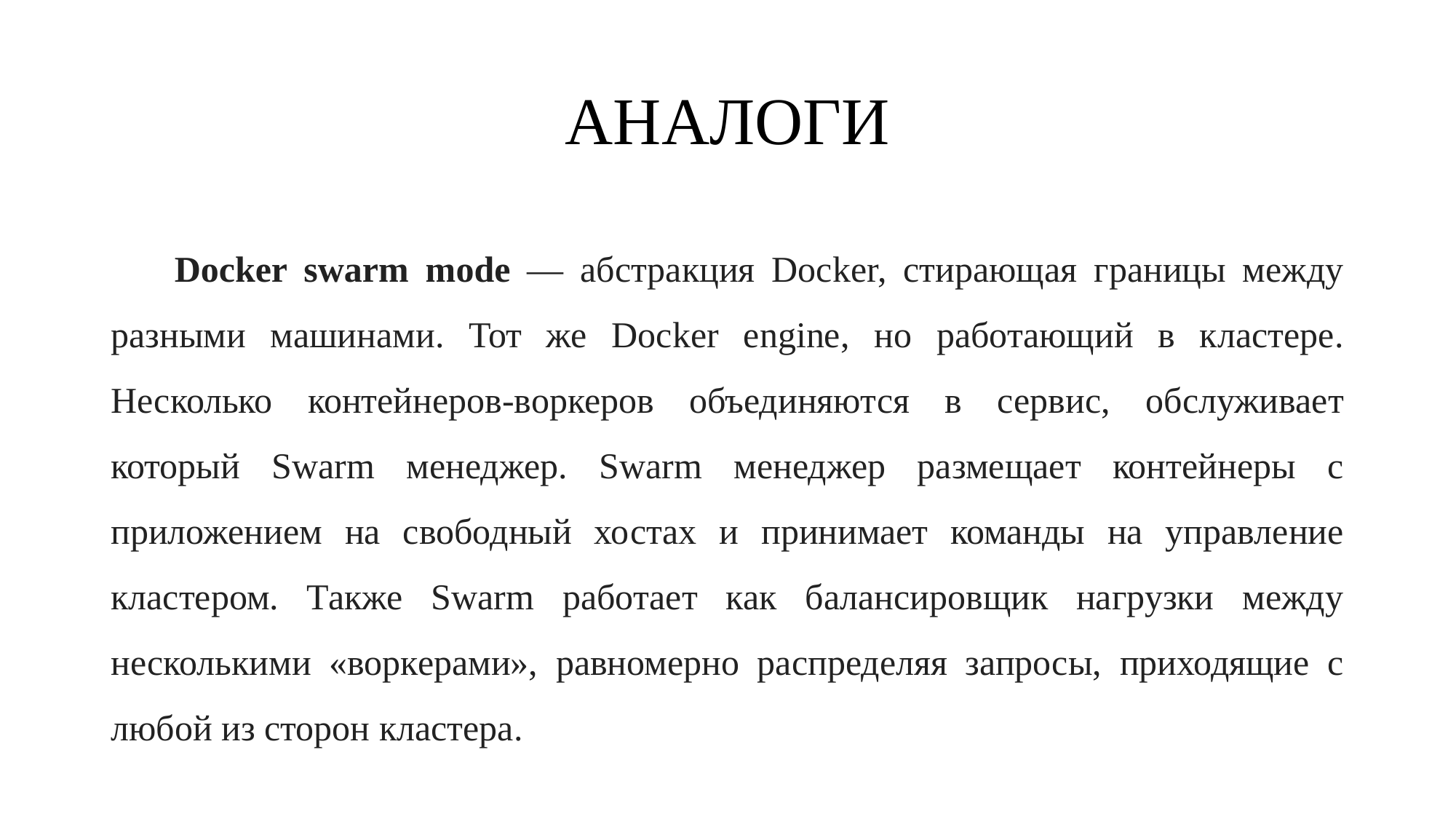

# АНАЛОГИ
Docker swarm mode — абстракция Docker, стирающая границы между разными машинами. Тот же Docker engine, но работающий в кластере. Несколько контейнеров-воркеров объединяются в сервис, обслуживает который Swarm менеджер. Swarm менеджер размещает контейнеры с приложением на свободный хостах и принимает команды на управление кластером. Также Swarm работает как балансировщик нагрузки между несколькими «воркерами», равномерно распределяя запросы, приходящие с любой из сторон кластера.